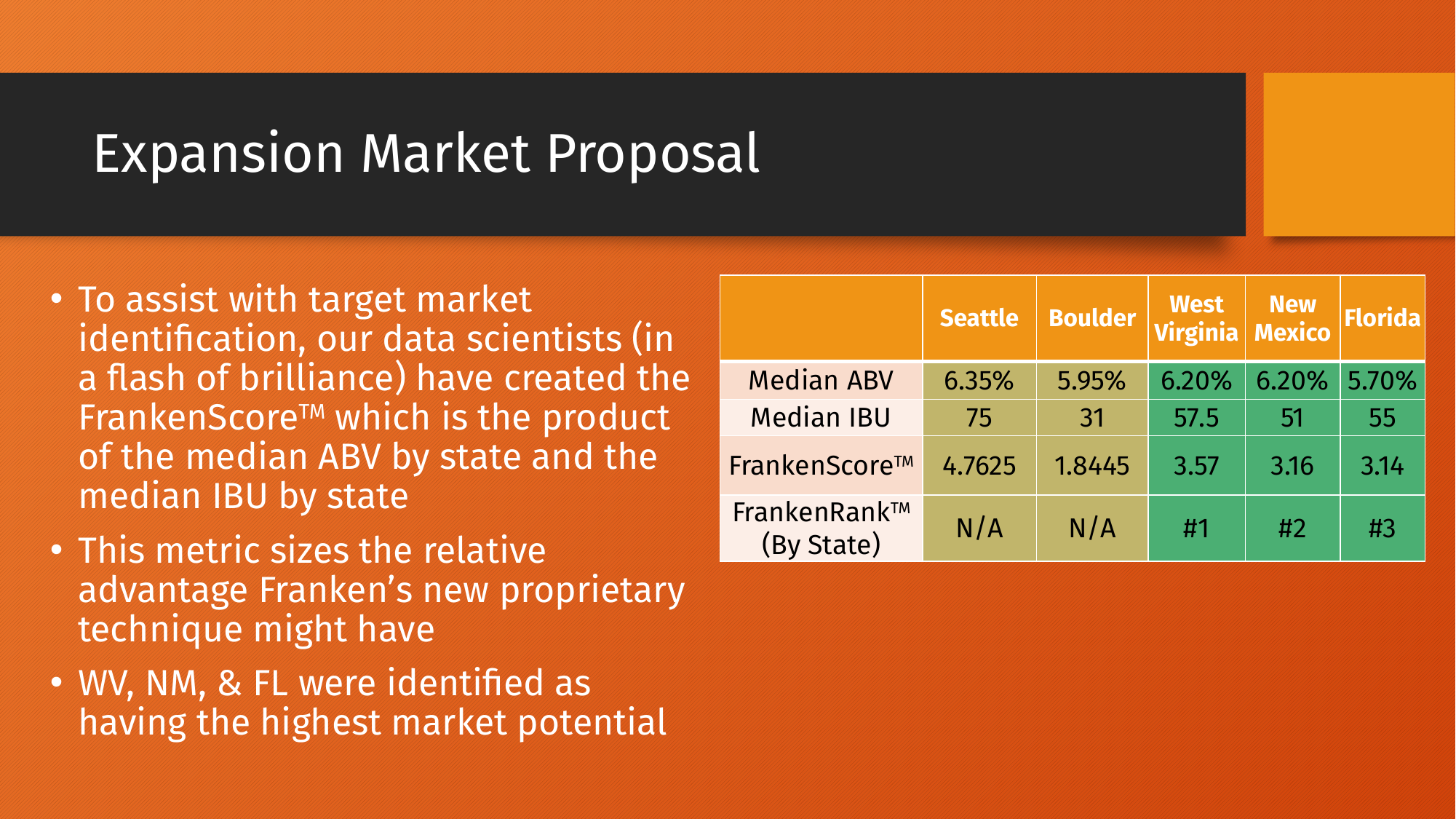

# Expansion Market Proposal
To assist with target market identification, our data scientists (in a flash of brilliance) have created the FrankenScoreTM which is the product of the median ABV by state and the median IBU by state
This metric sizes the relative advantage Franken’s new proprietary technique might have
WV, NM, & FL were identified as having the highest market potential

|  | Seattle | Boulder | West Virginia | New Mexico | Florida |
| --- | --- | --- | --- | --- | --- |
| Median ABV | 6.35% | 5.95% | 6.20% | 6.20% | 5.70% |
| Median IBU | 75 | 31 | 57.5 | 51 | 55 |
| FrankenScoreTM | 4.7625 | 1.8445 | 3.57 | 3.16 | 3.14 |
| FrankenRankTM (By State) | N/A | N/A | #1 | #2 | #3 |